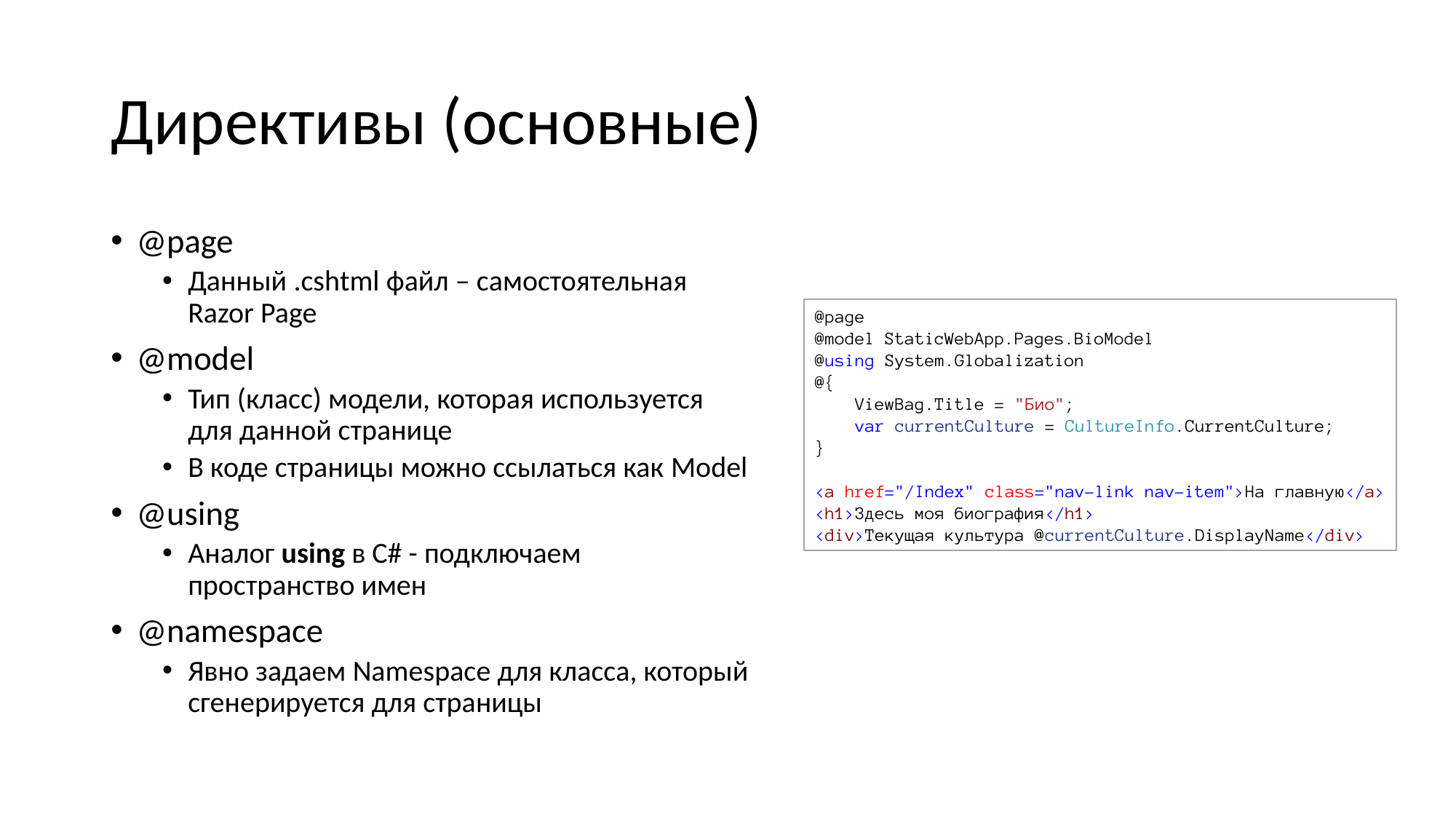

# Директивы (основные)
@page
Данный .cshtml файл – самостоятельная Razor Page
@model
Тип (класс) модели, которая используется для данной странице
В коде страницы можно ссылаться как Model
@using
Аналог using в C# - подключаем пространство имен
@namespace
Явно задаем Namespace для класса, который сгенерируется для страницы
@page
@model StaticWebApp.Pages.BioModel
@using System.Globalization
@{
    ViewBag.Title = "Био";
    var currentCulture = CultureInfo.CurrentCulture;
}
<a href="/Index" class="nav-link nav-item">На главную</a>
<h1>Здесь моя биография</h1>
<div>Текущая культура @currentCulture.DisplayName</div>